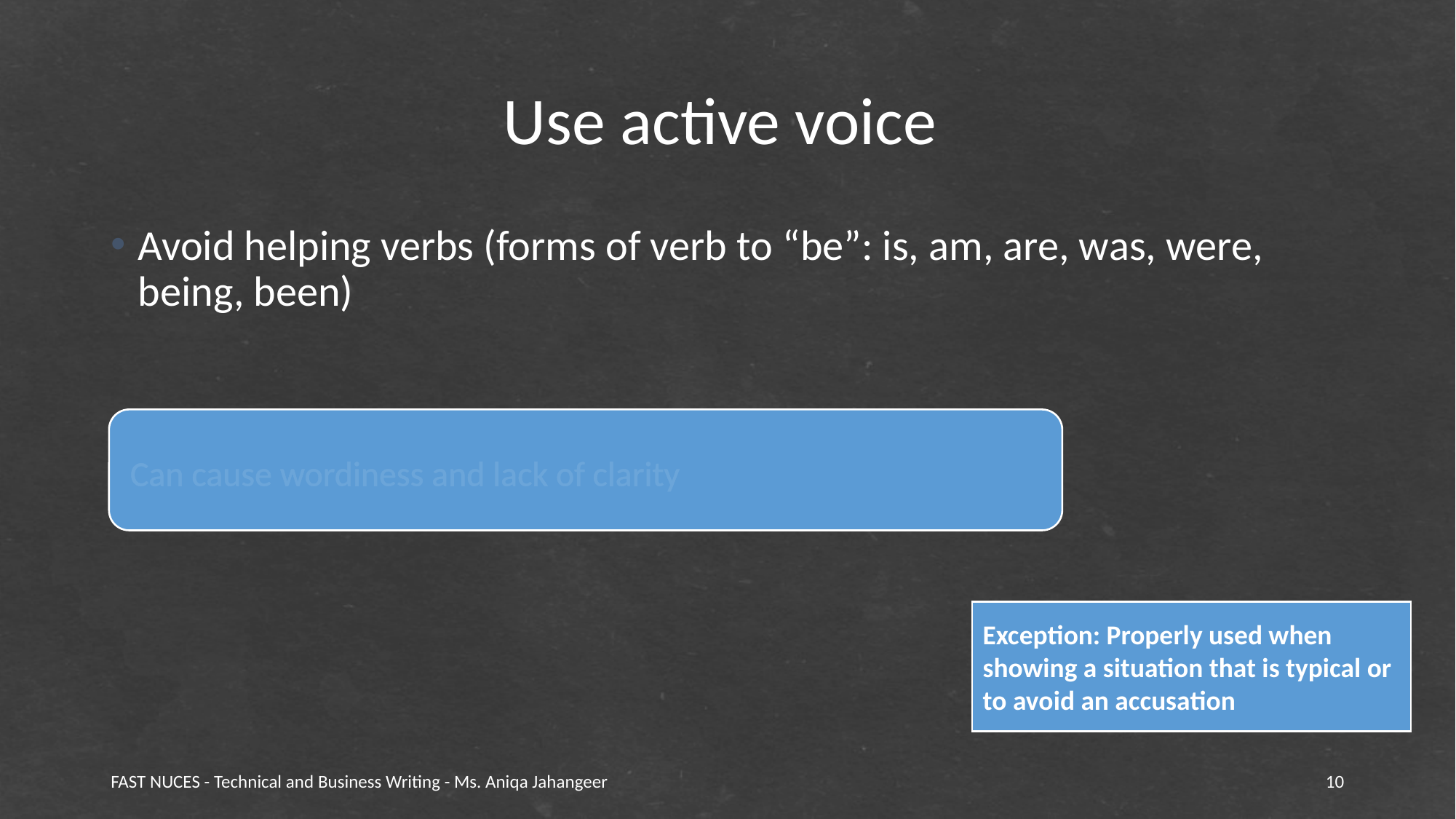

# Use active voice
Avoid helping verbs (forms of verb to “be”: is, am, are, was, were, being, been)
Can cause wordiness and lack of clarity
Exception: Properly used when showing a situation that is typical or to avoid an accusation
FAST NUCES - Technical and Business Writing - Ms. Aniqa Jahangeer
10